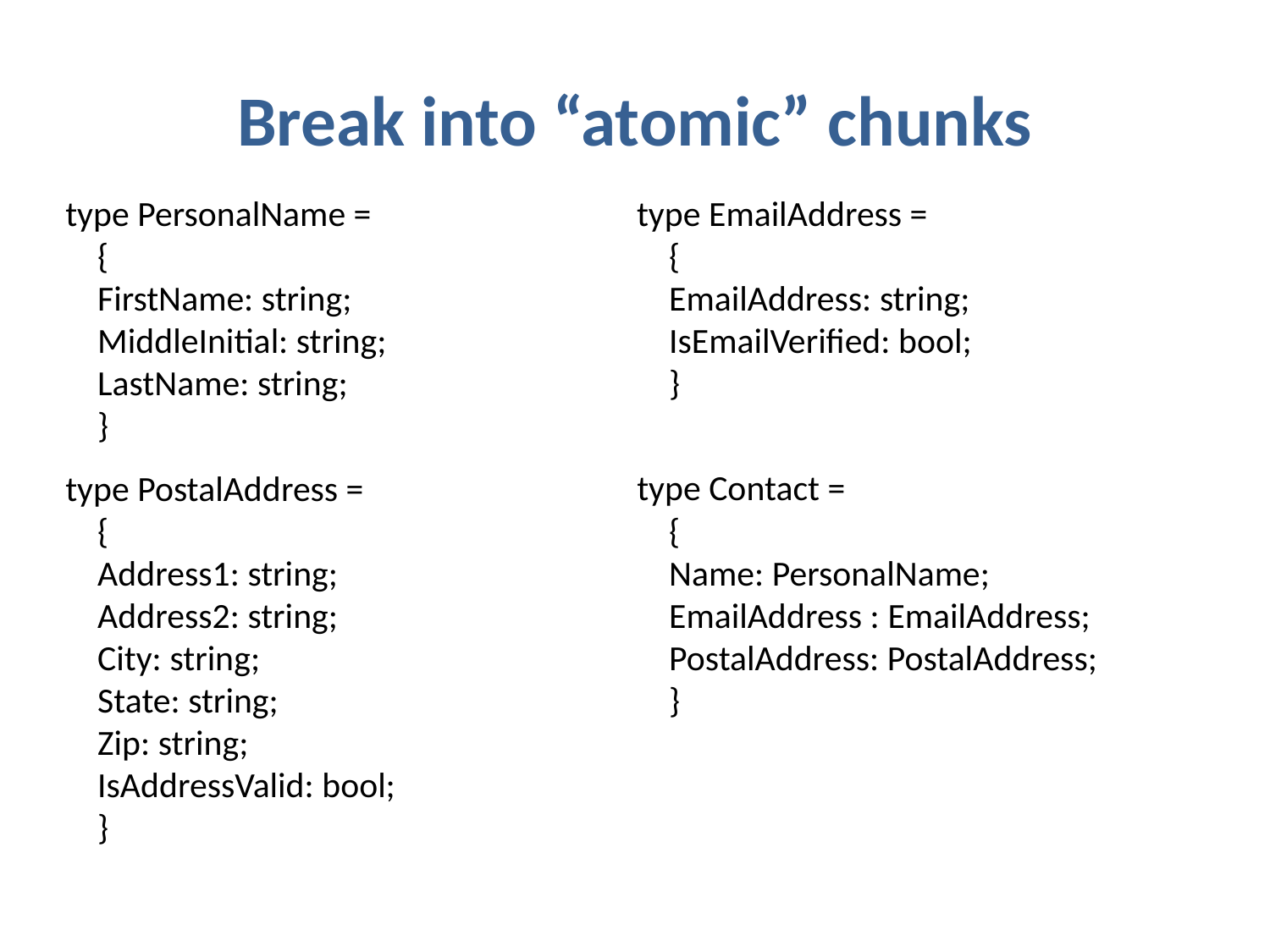

# Break into “atomic” chunks
type PersonalName =
    {
    FirstName: string;
    MiddleInitial: string;
    LastName: string;
    }
type EmailAddress =
    {
    EmailAddress: string;
    IsEmailVerified: bool;
    }
type PostalAddress =
    {
    Address1: string;
    Address2: string;
    City: string;
    State: string;
    Zip: string;
    IsAddressValid: bool;
    }
type Contact =
    {
    Name: PersonalName;
    EmailAddress : EmailAddress;
    PostalAddress: PostalAddress;
    }